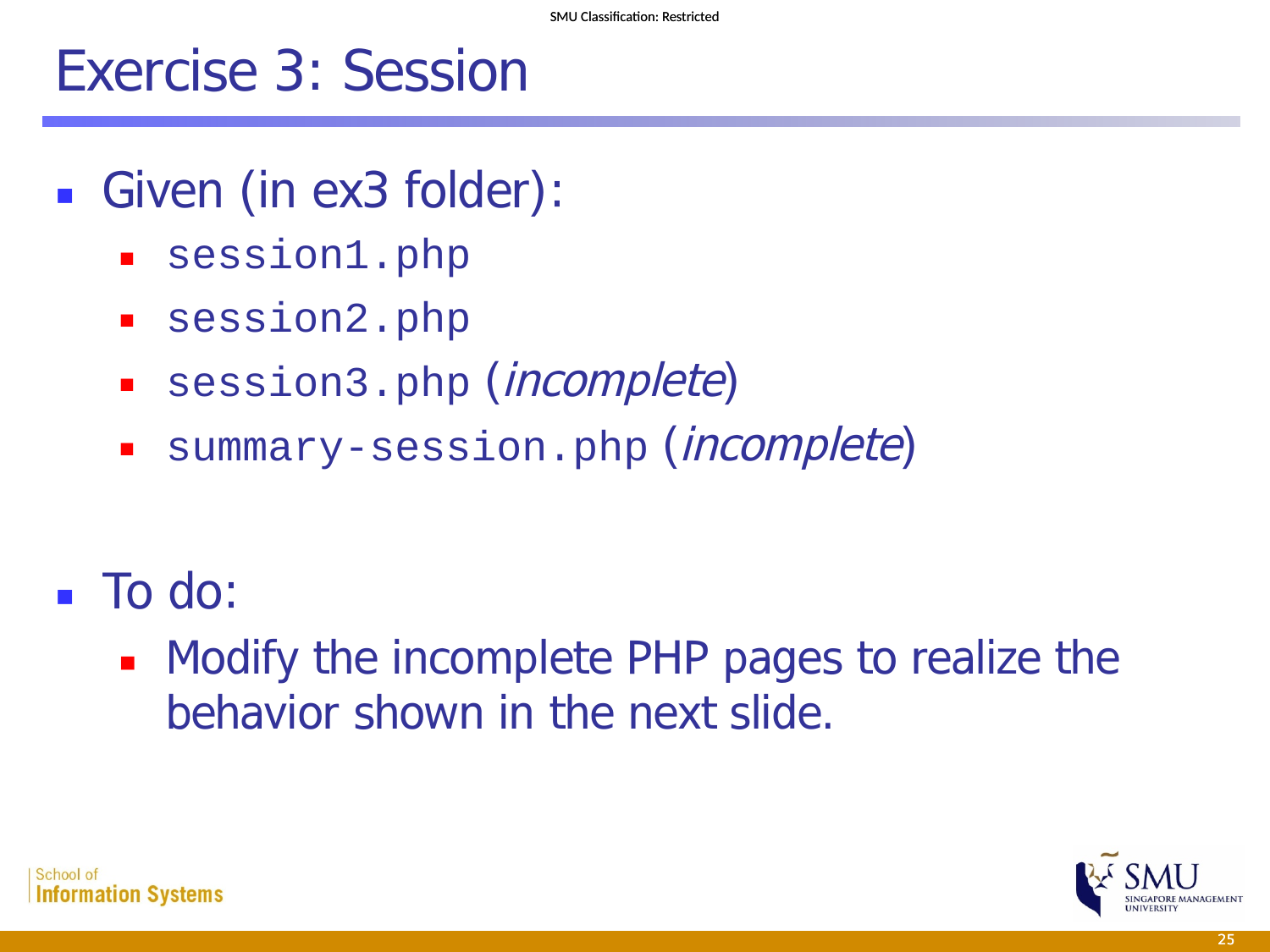

# Exercise 3: Session
Given (in ex3 folder):
session1.php
session2.php
session3.php (incomplete)
summary-session.php (incomplete)

To do:
Modify the incomplete PHP pages to realize the behavior shown in the next slide.

                     25
                                      25